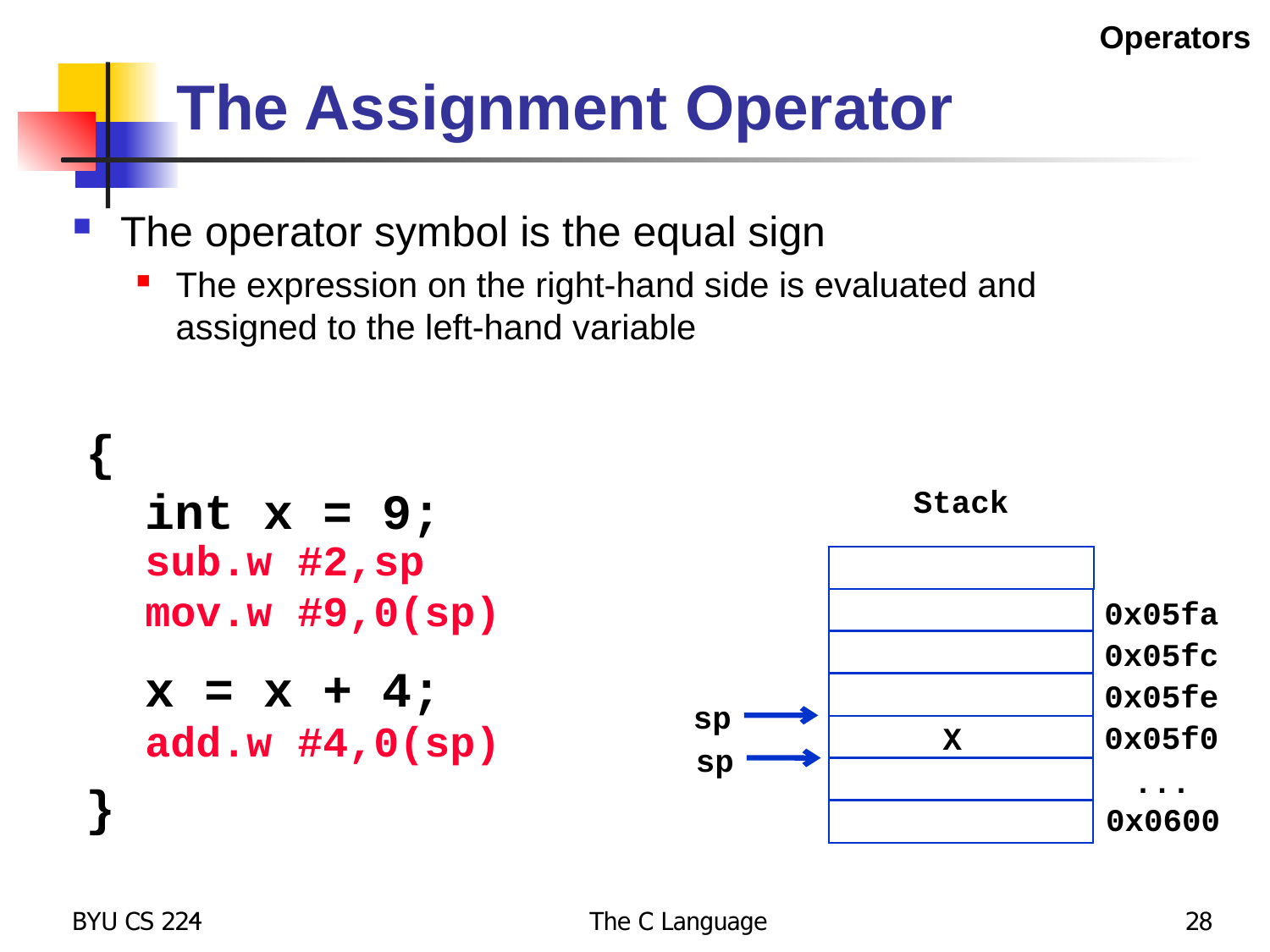

Operators
# The Assignment Operator
The operator symbol is the equal sign
The expression on the right-hand side is evaluated and assigned to the left-hand variable
{
  int x = 9;

  x = x + 4;

}
Stack
sub.w #2,sp
mov.w #9,0(sp)

0x05fa

0x05fc

0x05fe

sp

add.w #4,0(sp)
0x05f0
X

sp

...

0x0600

BYU CS 224
The C Language
28